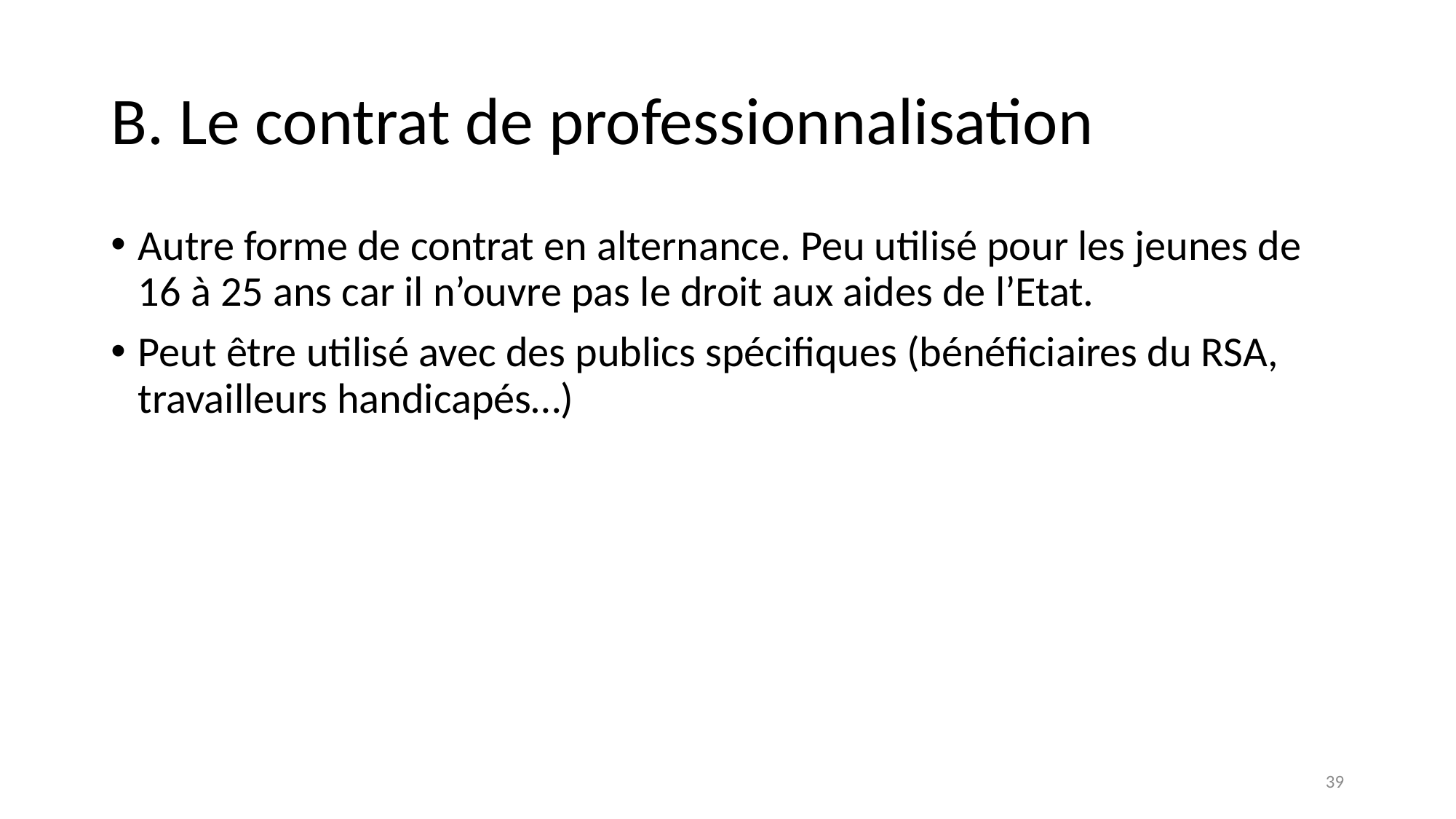

# B. Le contrat de professionnalisation
Autre forme de contrat en alternance. Peu utilisé pour les jeunes de 16 à 25 ans car il n’ouvre pas le droit aux aides de l’Etat.
Peut être utilisé avec des publics spécifiques (bénéficiaires du RSA, travailleurs handicapés…)
39